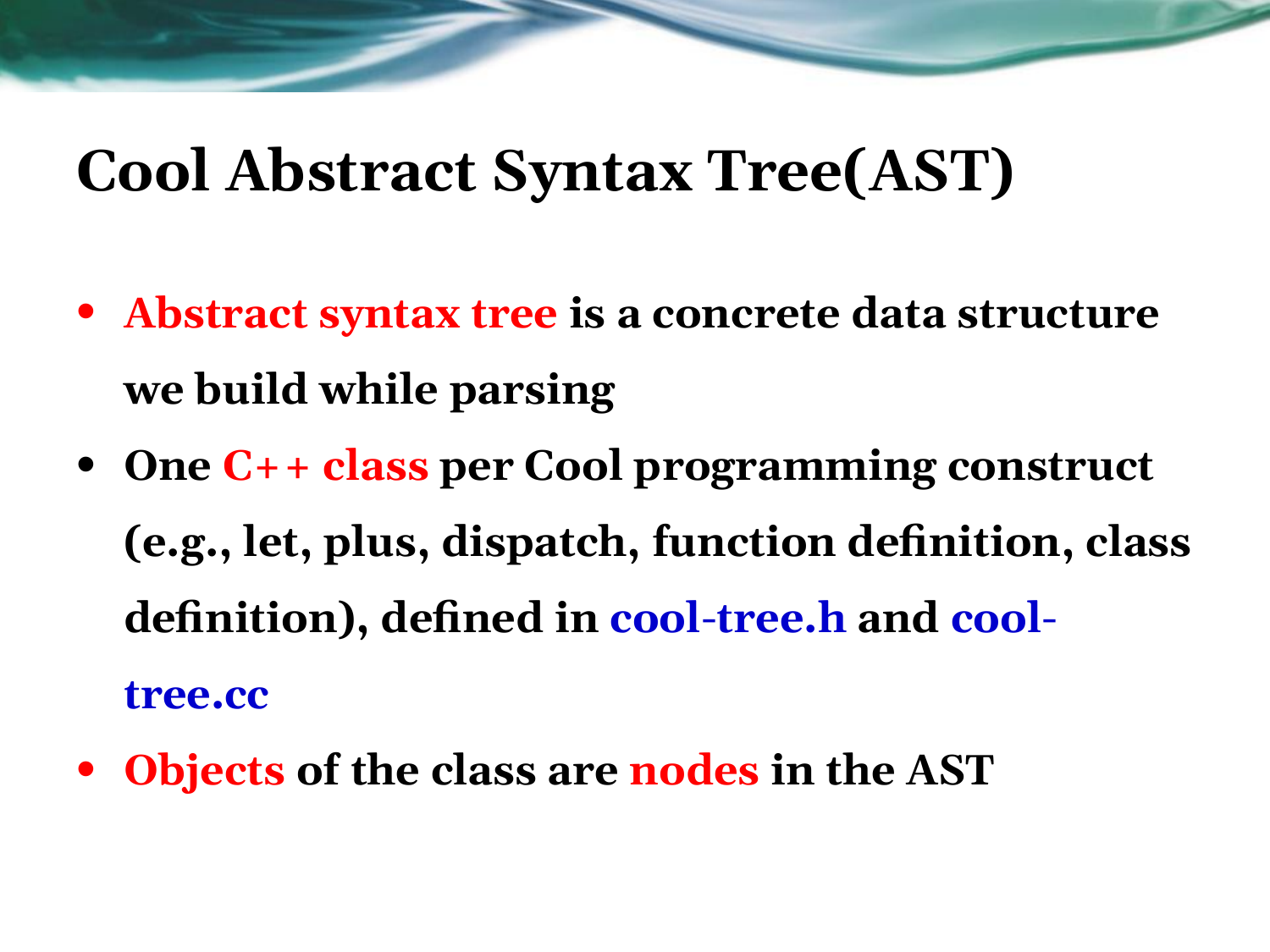

# Cool Abstract Syntax Tree(AST)
Abstract syntax tree is a concrete data structure we build while parsing
One C++ class per Cool programming construct (e.g., let, plus, dispatch, function definition, class definition), defined in cool-tree.h and cool-tree.cc
Objects of the class are nodes in the AST